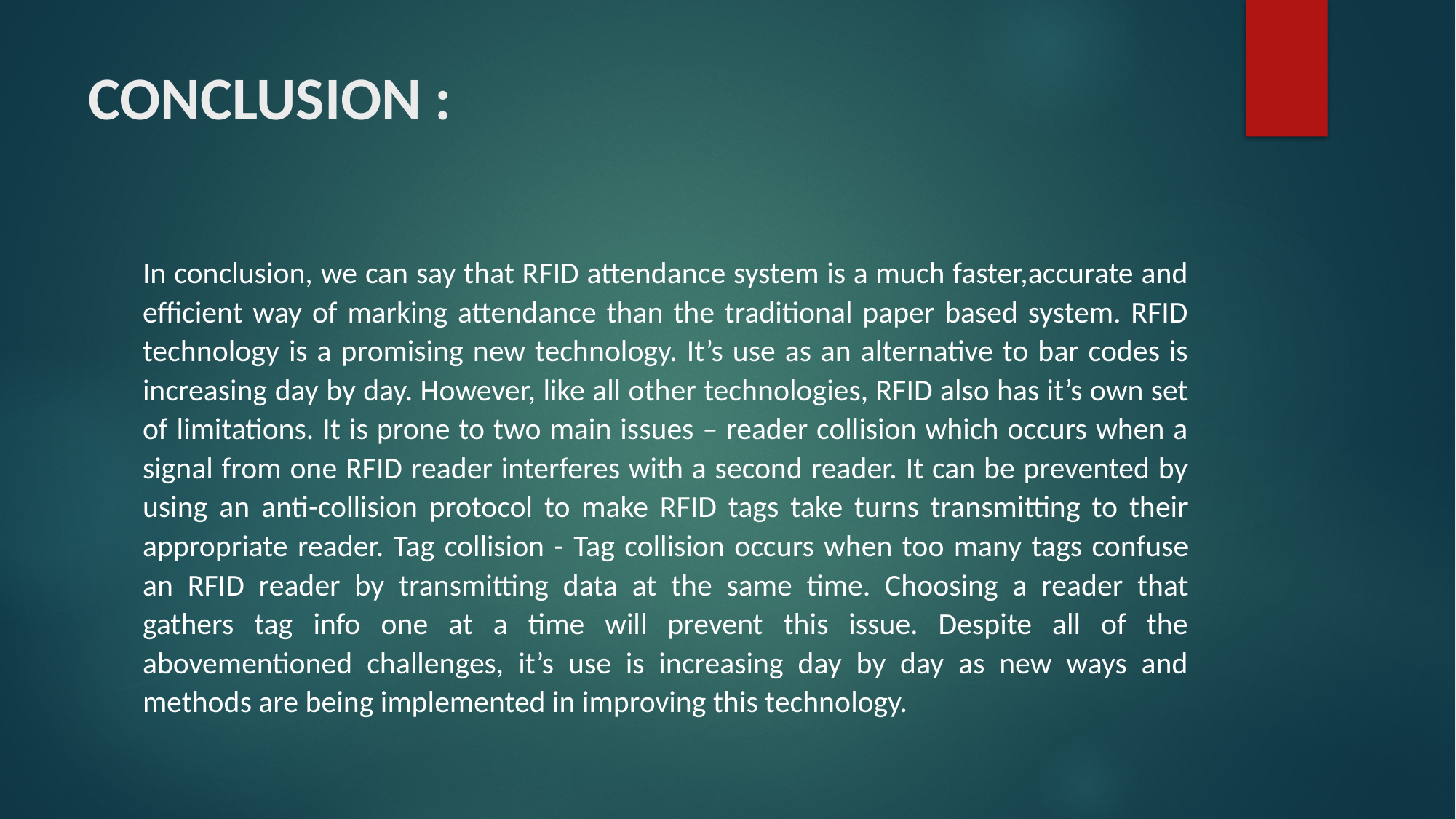

# CONCLUSION :
In conclusion, we can say that RFID attendance system is a much faster,accurate and efficient way of marking attendance than the traditional paper based system. RFID technology is a promising new technology. It’s use as an alternative to bar codes is increasing day by day. However, like all other technologies, RFID also has it’s own set of limitations. It is prone to two main issues – reader collision which occurs when a signal from one RFID reader interferes with a second reader. It can be prevented by using an anti-collision protocol to make RFID tags take turns transmitting to their appropriate reader. Tag collision - Tag collision occurs when too many tags confuse an RFID reader by transmitting data at the same time. Choosing a reader that gathers tag info one at a time will prevent this issue. Despite all of the abovementioned challenges, it’s use is increasing day by day as new ways and methods are being implemented in improving this technology.